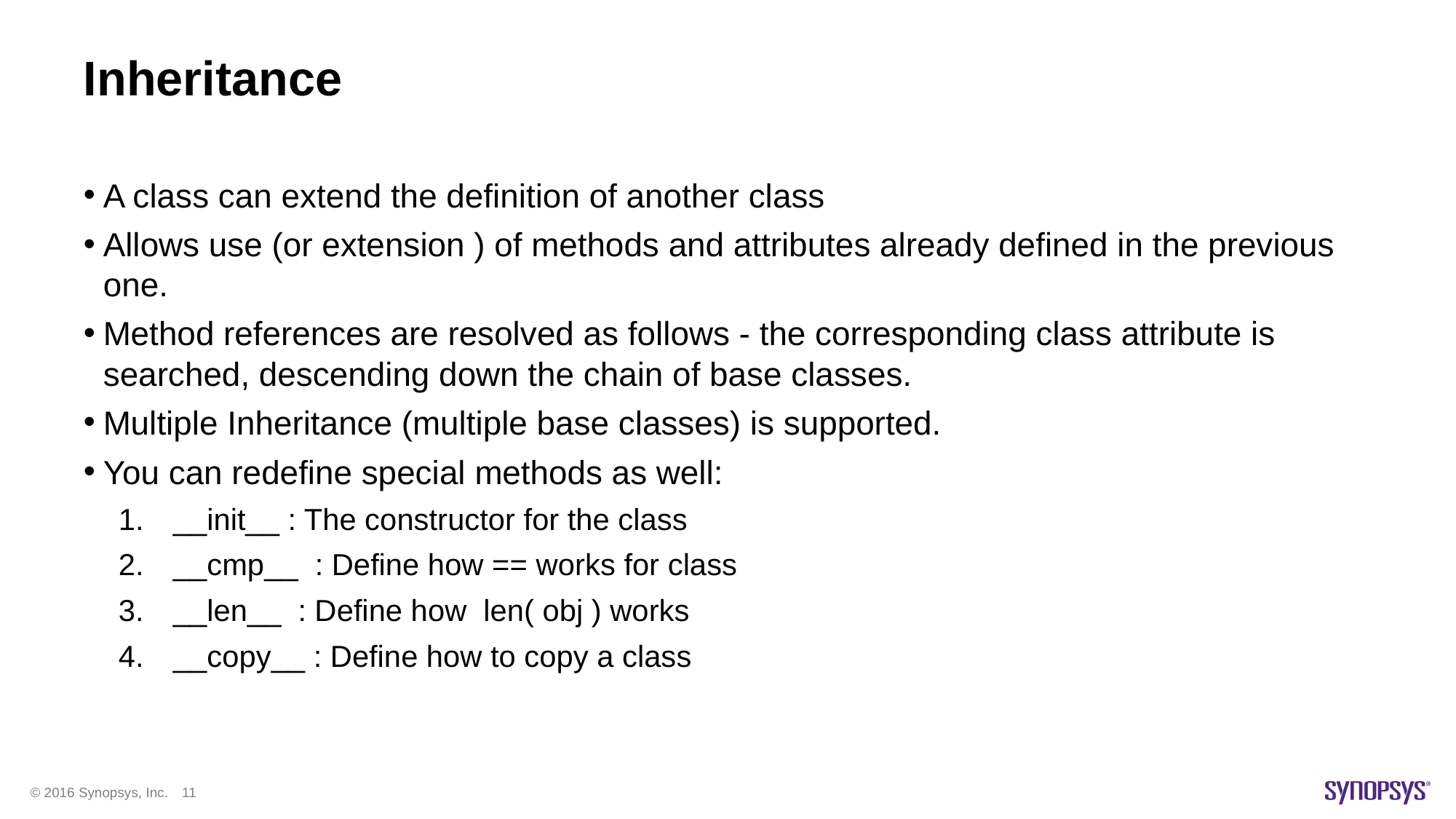

# Inheritance
A class can extend the definition of another class
Allows use (or extension ) of methods and attributes already defined in the previous one.
Method references are resolved as follows - the corresponding class attribute is searched, descending down the chain of base classes.
Multiple Inheritance (multiple base classes) is supported.
You can redefine special methods as well:
__init__ : The constructor for the class
__cmp__  : Define how == works for class
__len__  : Define how  len( obj ) works
__copy__ : Define how to copy a class